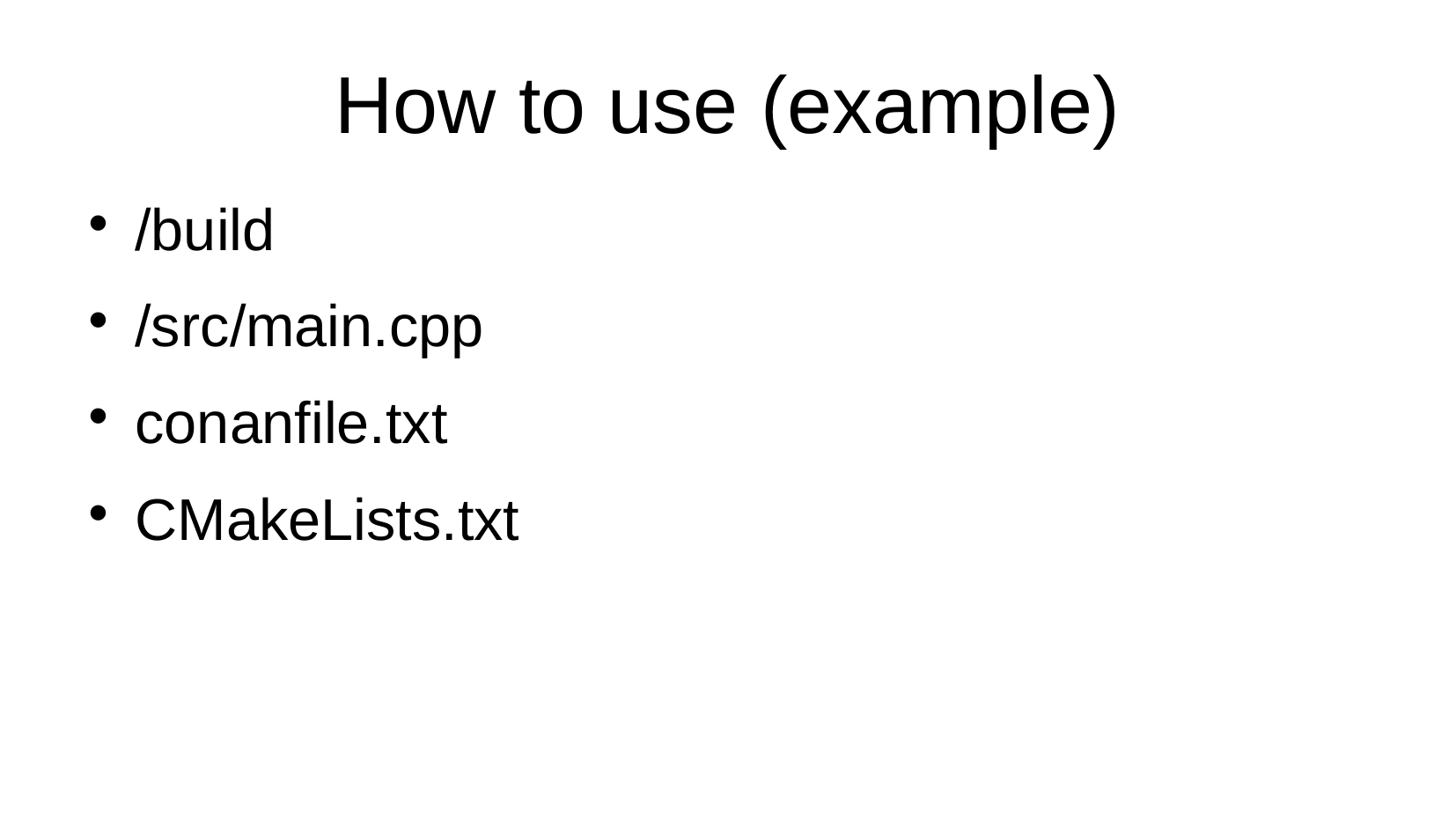

# How to use (example)
/build
/src/main.cpp
conanfile.txt
CMakeLists.txt